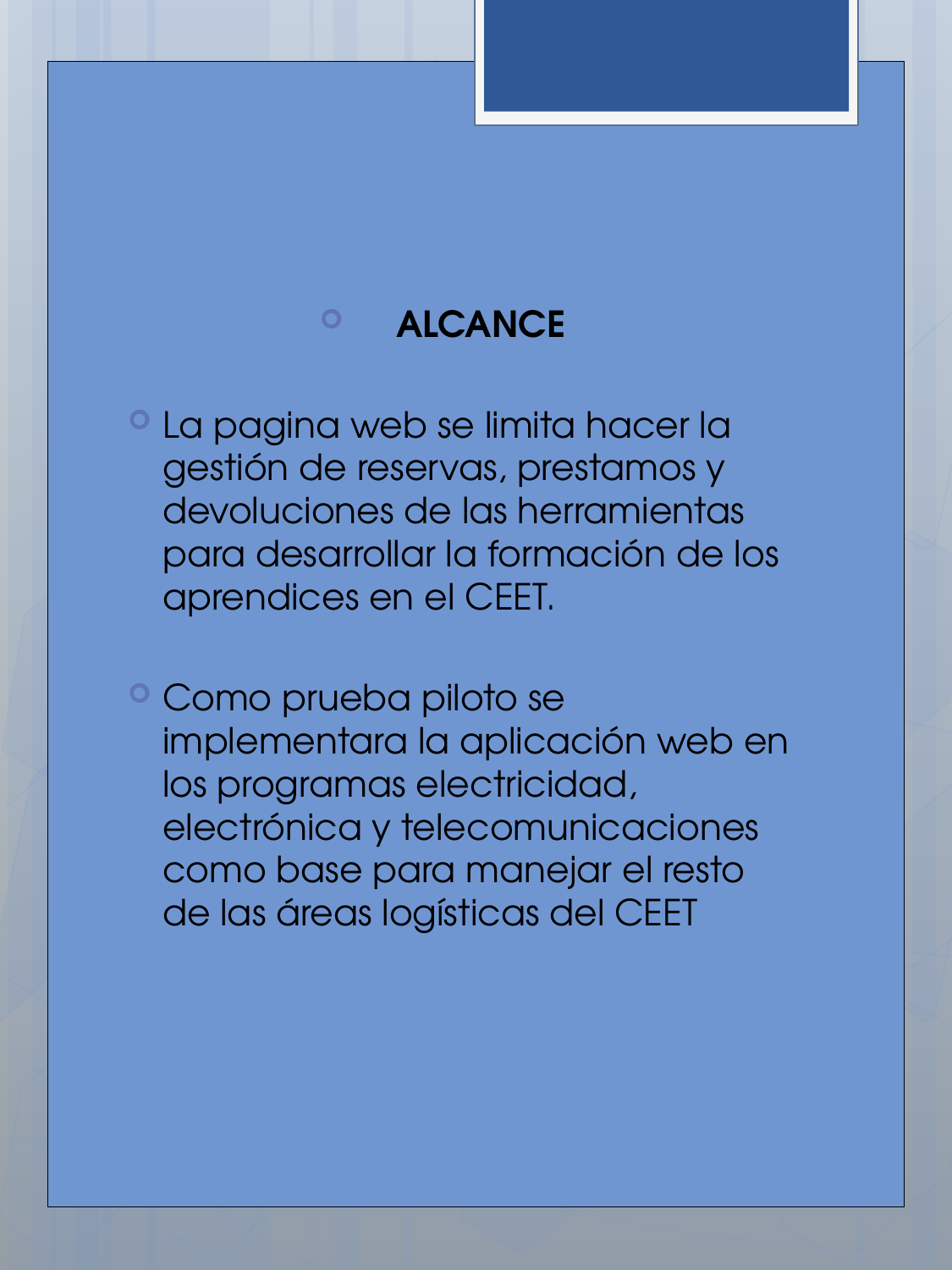

ALCANCE

La pagina web se limita hacer la gestión de reservas, prestamos y devoluciones de las herramientas para desarrollar la formación de los aprendices en el CEET.

Como prueba piloto se implementara la aplicación web en los programas electricidad, electrónica y telecomunicaciones como base para manejar el resto de las áreas logísticas del CEET